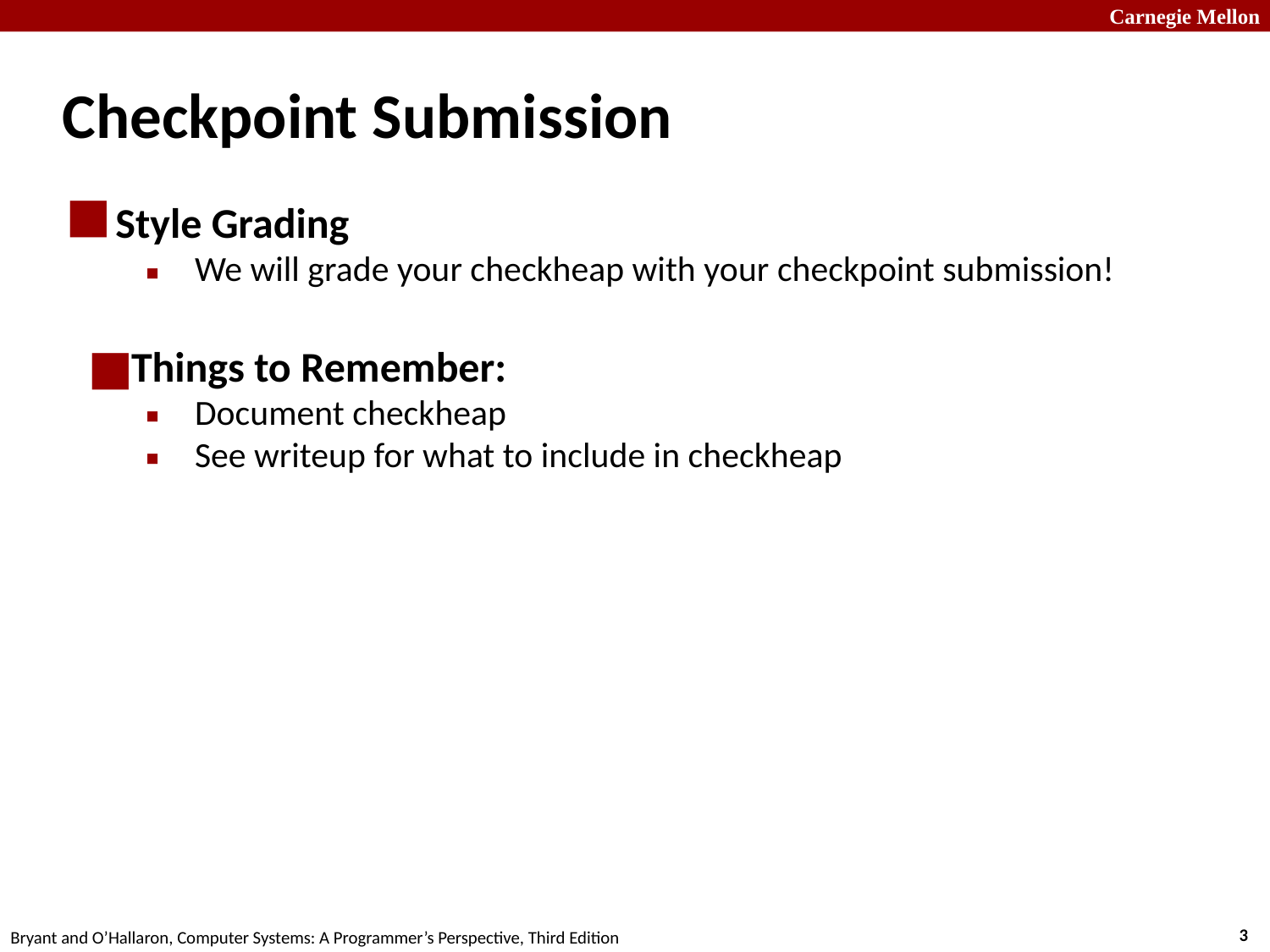

# Checkpoint Submission
Style Grading
We will grade your checkheap with your checkpoint submission!

Things to Remember:
Document checkheap
See writeup for what to include in checkheap